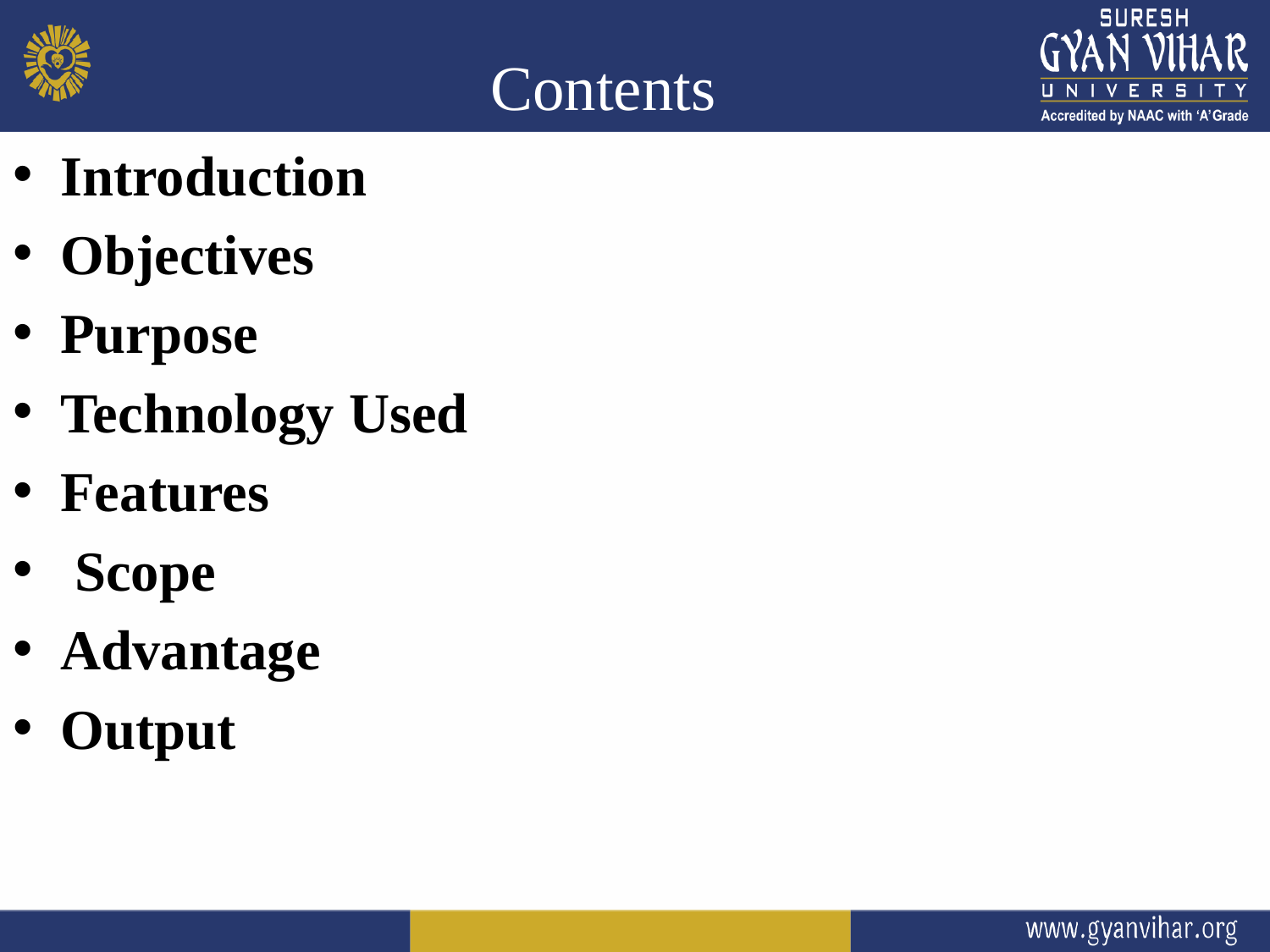

# Contents
Introduction
Objectives
Purpose
Technology Used
Features
 Scope
Advantage
Output